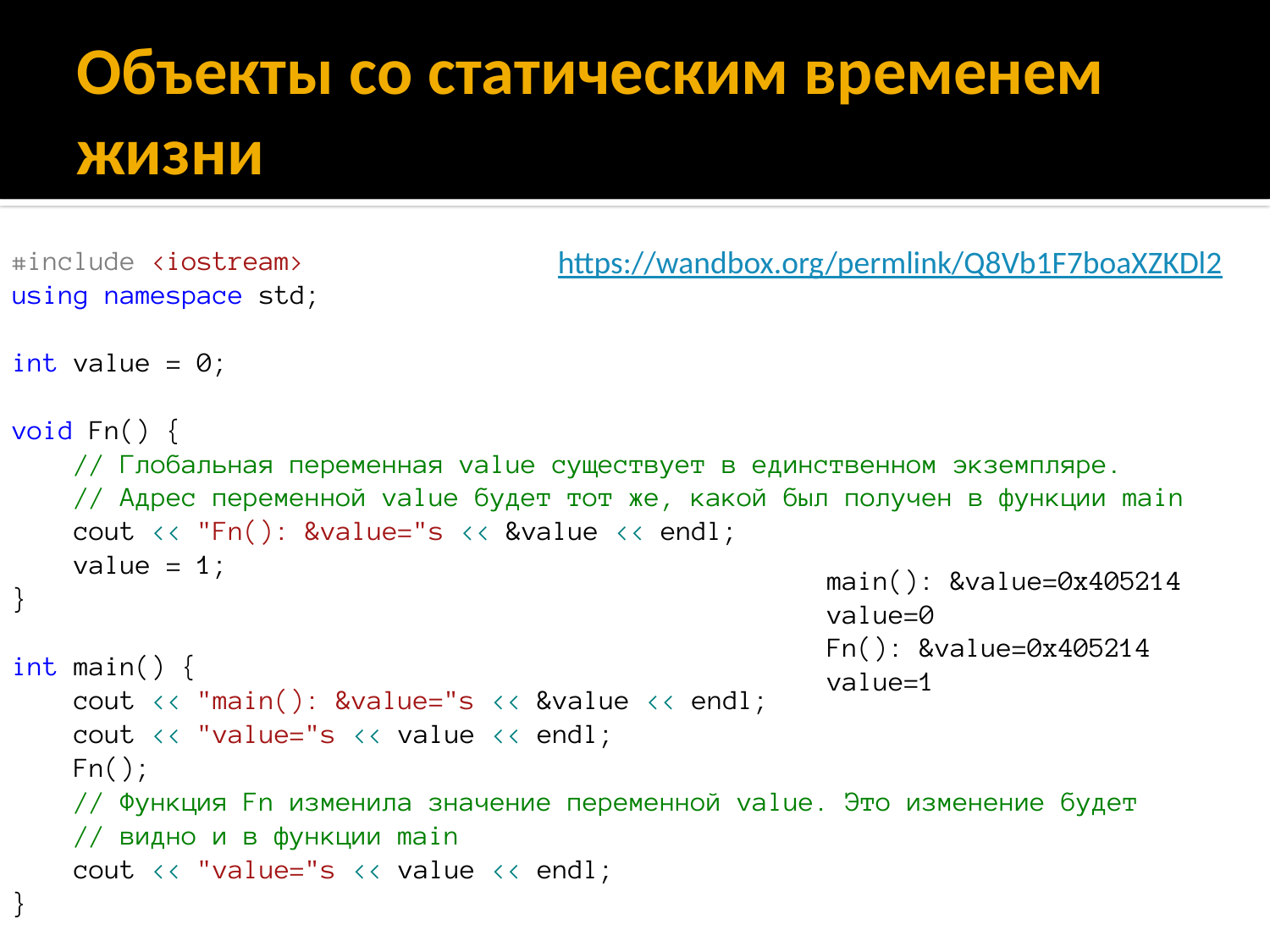

# Объекты со статическим временем жизни
#include <iostream>
using namespace std;

int value = 0;

void Fn() {
    // Глобальная переменная value существует в единственном экземпляре.
    // Адрес переменной value будет тот же, какой был получен в функции main
    cout << "Fn(): &value="s << &value << endl;
    value = 1;
}

int main() {
    cout << "main(): &value="s << &value << endl;
    cout << "value="s << value << endl;
    Fn();
    // Функция Fn изменила значение переменной value. Это изменение будет
    // видно и в функции main
    cout << "value="s << value << endl;
}
https://wandbox.org/permlink/Q8Vb1F7boaXZKDl2
main(): &value=0x405214
value=0
Fn(): &value=0x405214
value=1